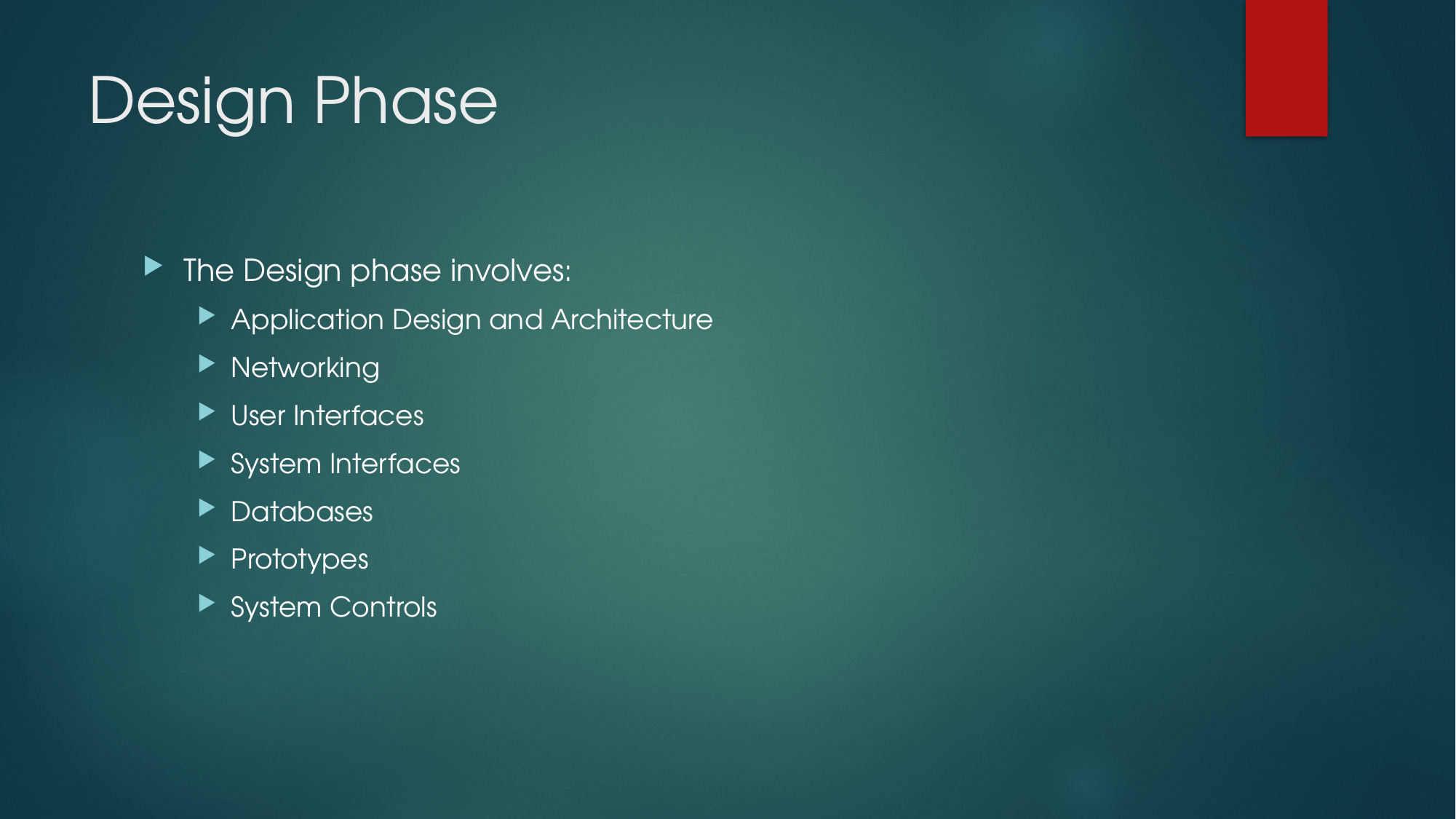

# Design Phase
The Design phase involves:
Application Design and Architecture
Networking
User Interfaces
System Interfaces
Databases
Prototypes
System Controls